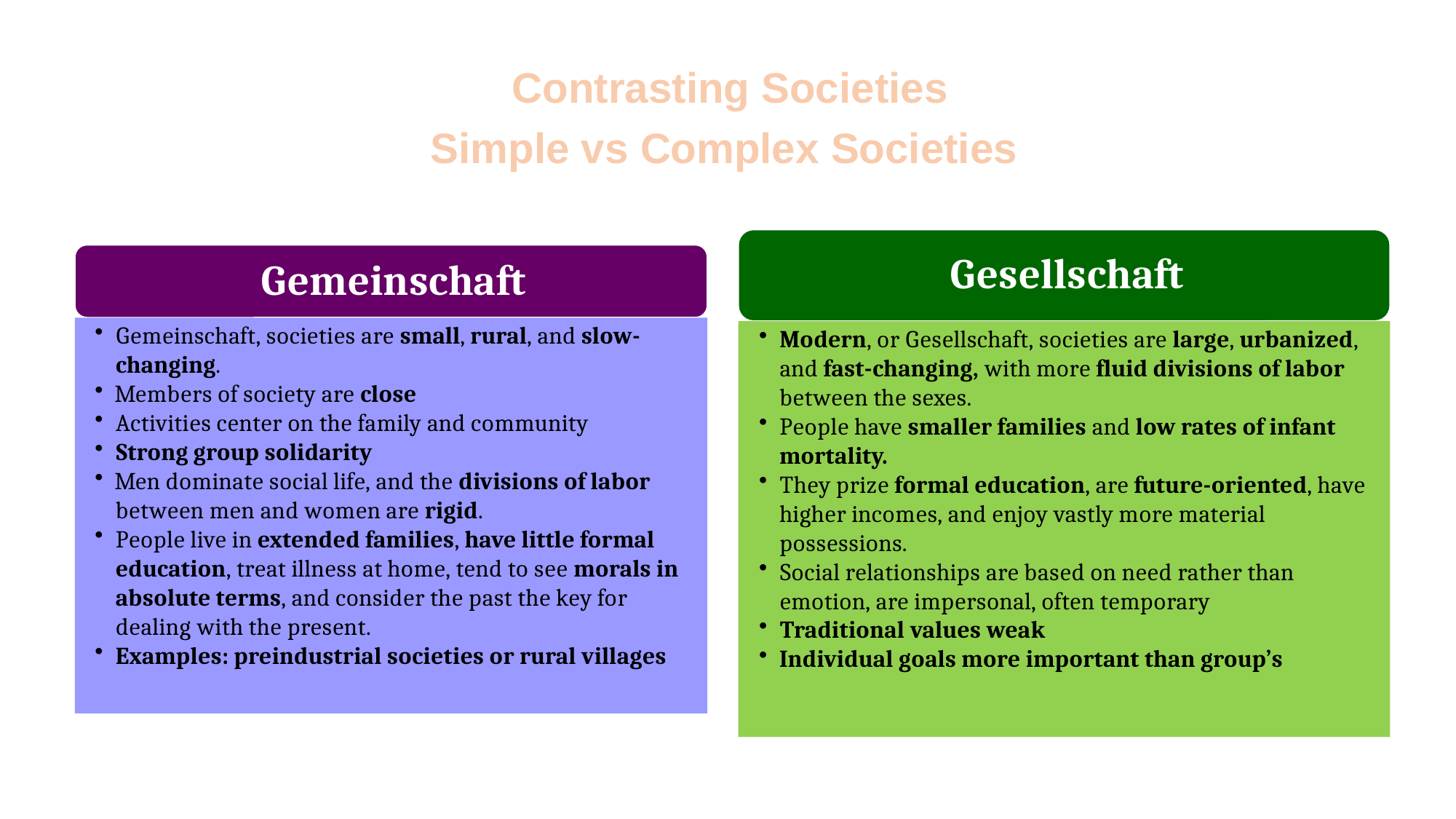

Contrasting Societies
Simple vs Complex Societies
Gemeinschaft
Gemeinschaft, societies are small, rural, and slow-changing.
Members of society are close
Activities center on the family and community
Strong group solidarity
Men dominate social life, and the divisions of labor between men and women are rigid.
People live in extended families, have little formal education, treat illness at home, tend to see morals in absolute terms, and consider the past the key for dealing with the present.
Examples: preindustrial societies or rural villages
Gesellschaft
Modern, or Gesellschaft, societies are large, urbanized, and fast-changing, with more fluid divisions of labor between the sexes.
People have smaller families and low rates of infant mortality.
They prize formal education, are future-oriented, have higher incomes, and enjoy vastly more material possessions.
Social relationships are based on need rather than emotion, are impersonal, often temporary
Traditional values weak
Individual goals more important than group’s